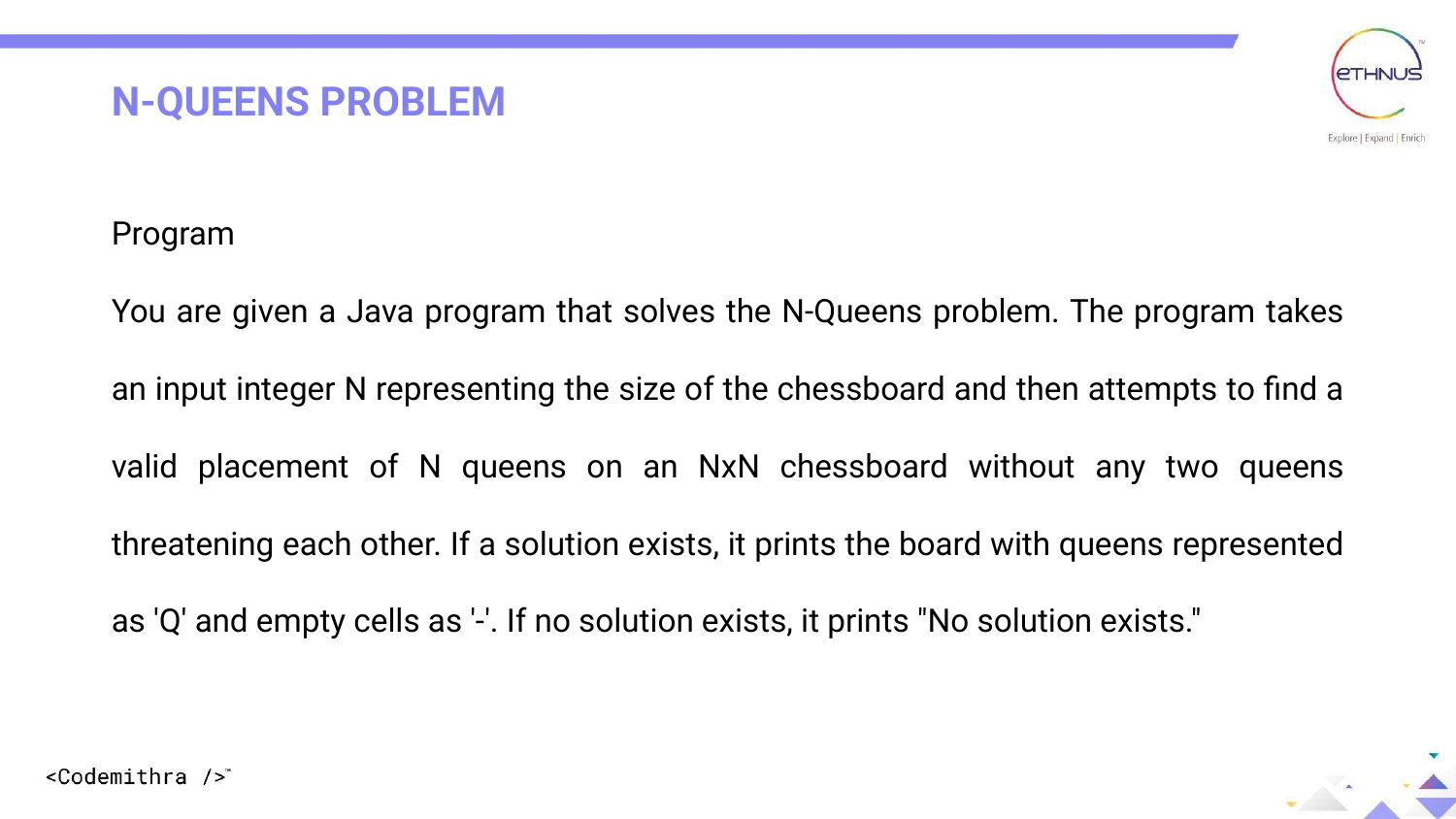

N-QUEENS PROBLEM
Program
You are given a Java program that solves the N-Queens problem. The program takes an input integer N representing the size of the chessboard and then attempts to find a valid placement of N queens on an NxN chessboard without any two queens threatening each other. If a solution exists, it prints the board with queens represented as 'Q' and empty cells as '-'. If no solution exists, it prints "No solution exists."